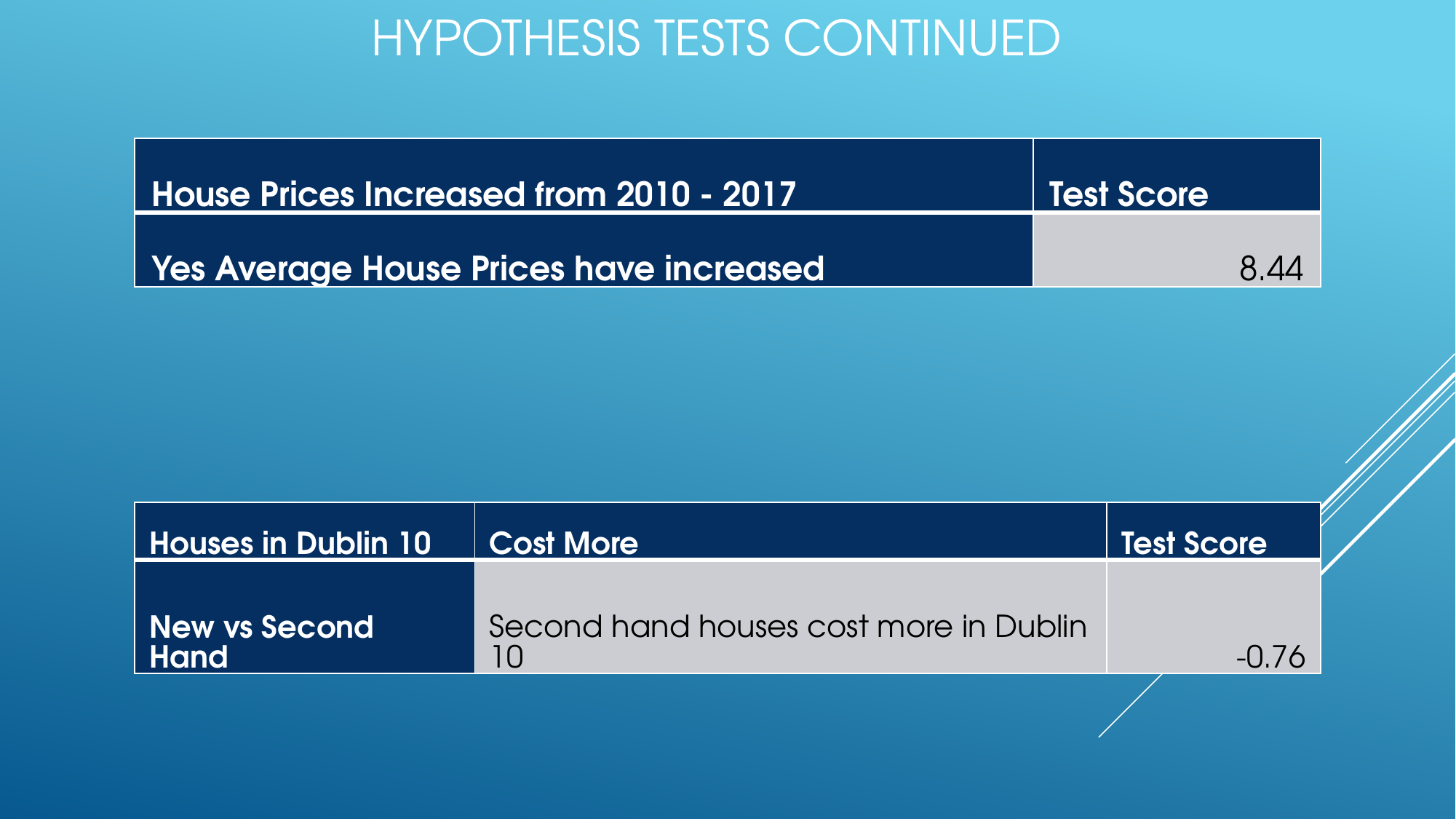

# Hypothesis tests continued
| House Prices Increased from 2010 - 2017 | Test Score |
| --- | --- |
| Yes Average House Prices have increased | 8.44 |
| Houses in Dublin 10 | Cost More | Test Score |
| --- | --- | --- |
| New vs Second Hand | Second hand houses cost more in Dublin 10 | -0.76 |